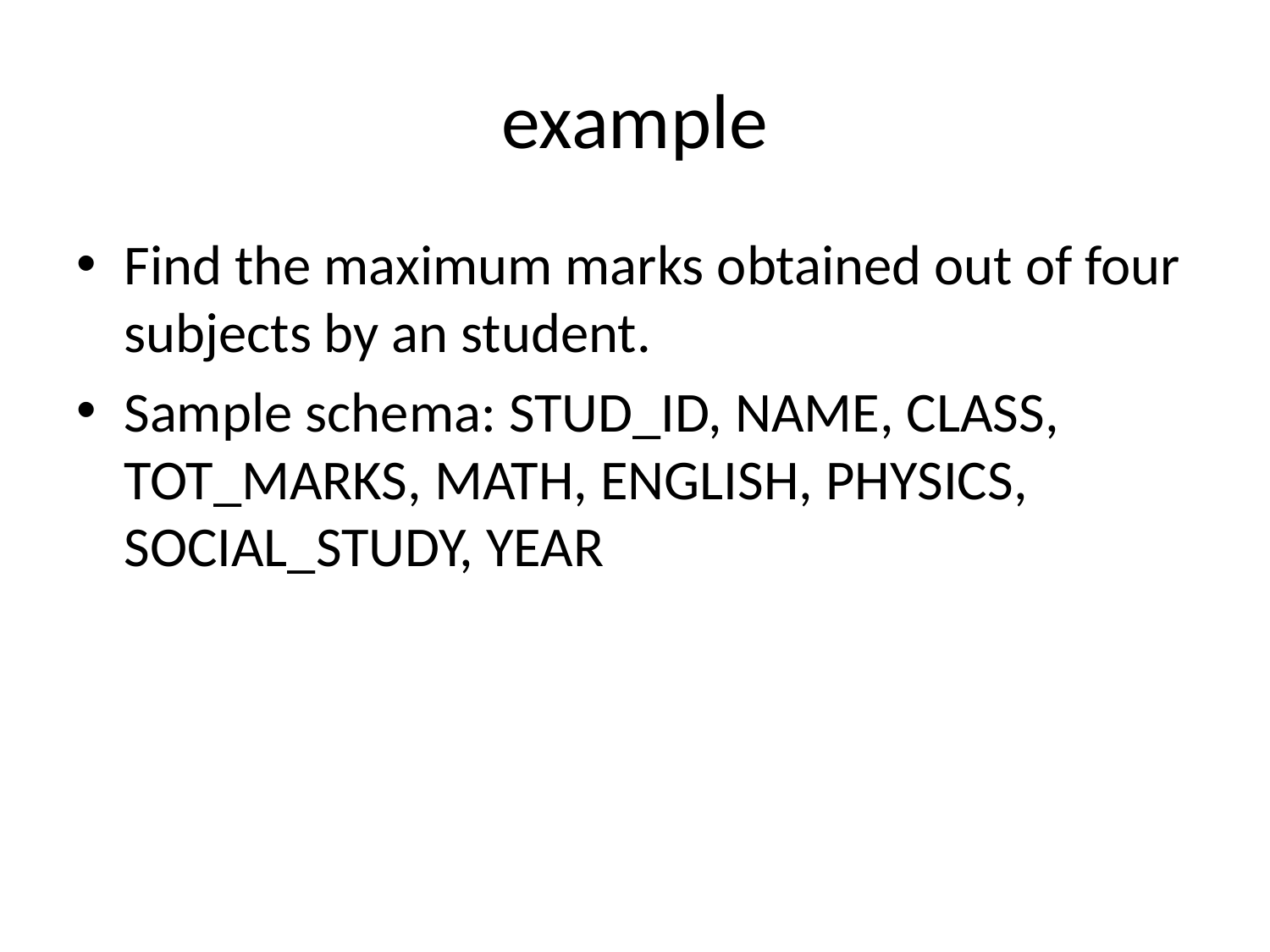

# example
Find the maximum marks obtained out of four subjects by an student.
Sample schema: STUD_ID, NAME, CLASS, TOT_MARKS, MATH, ENGLISH, PHYSICS, SOCIAL_STUDY, YEAR